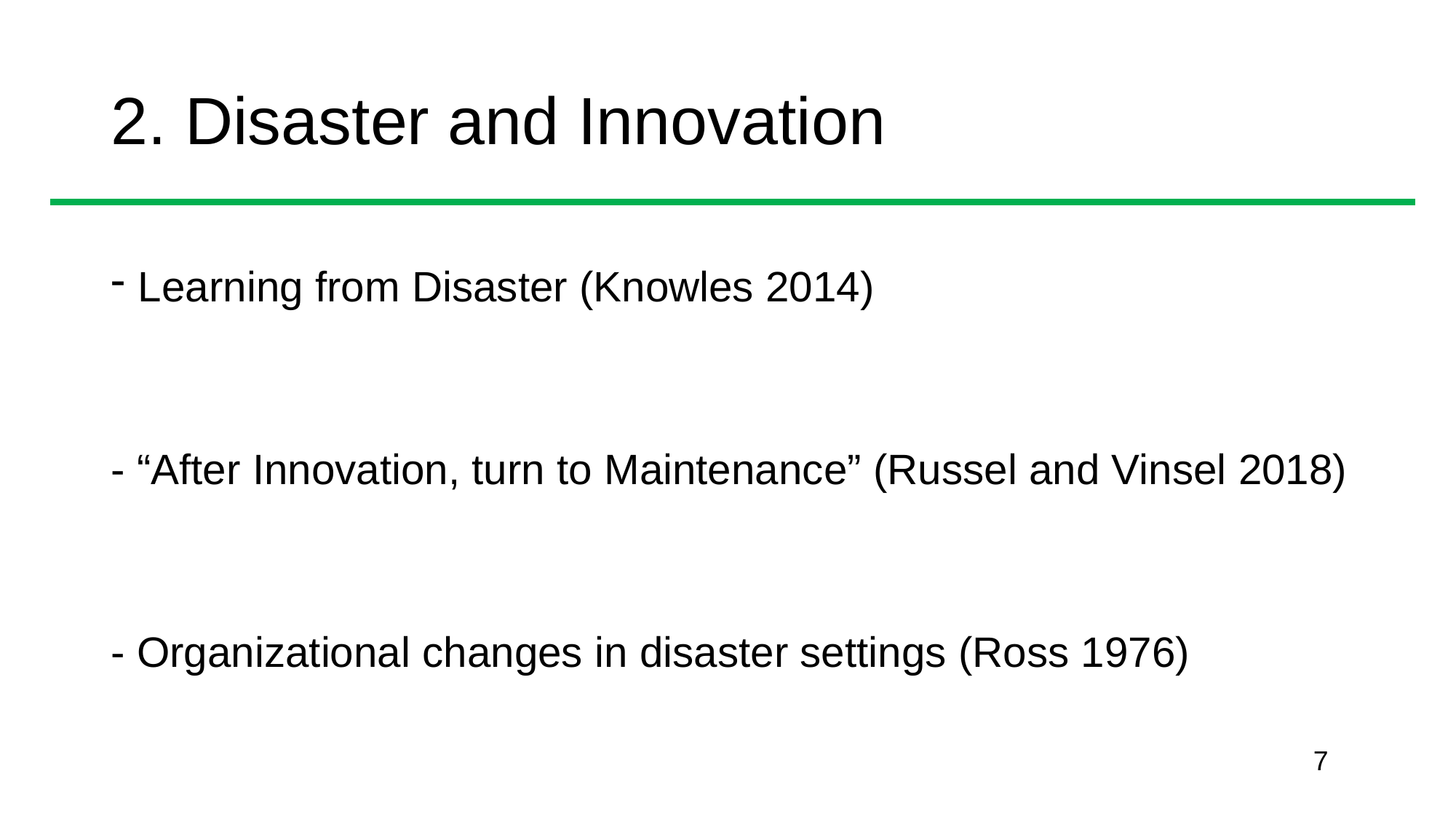

# 2. Disaster and Innovation
Learning from Disaster (Knowles 2014)

- “After Innovation, turn to Maintenance” (Russel and Vinsel 2018)

- Organizational changes in disaster settings (Ross 1976)
7